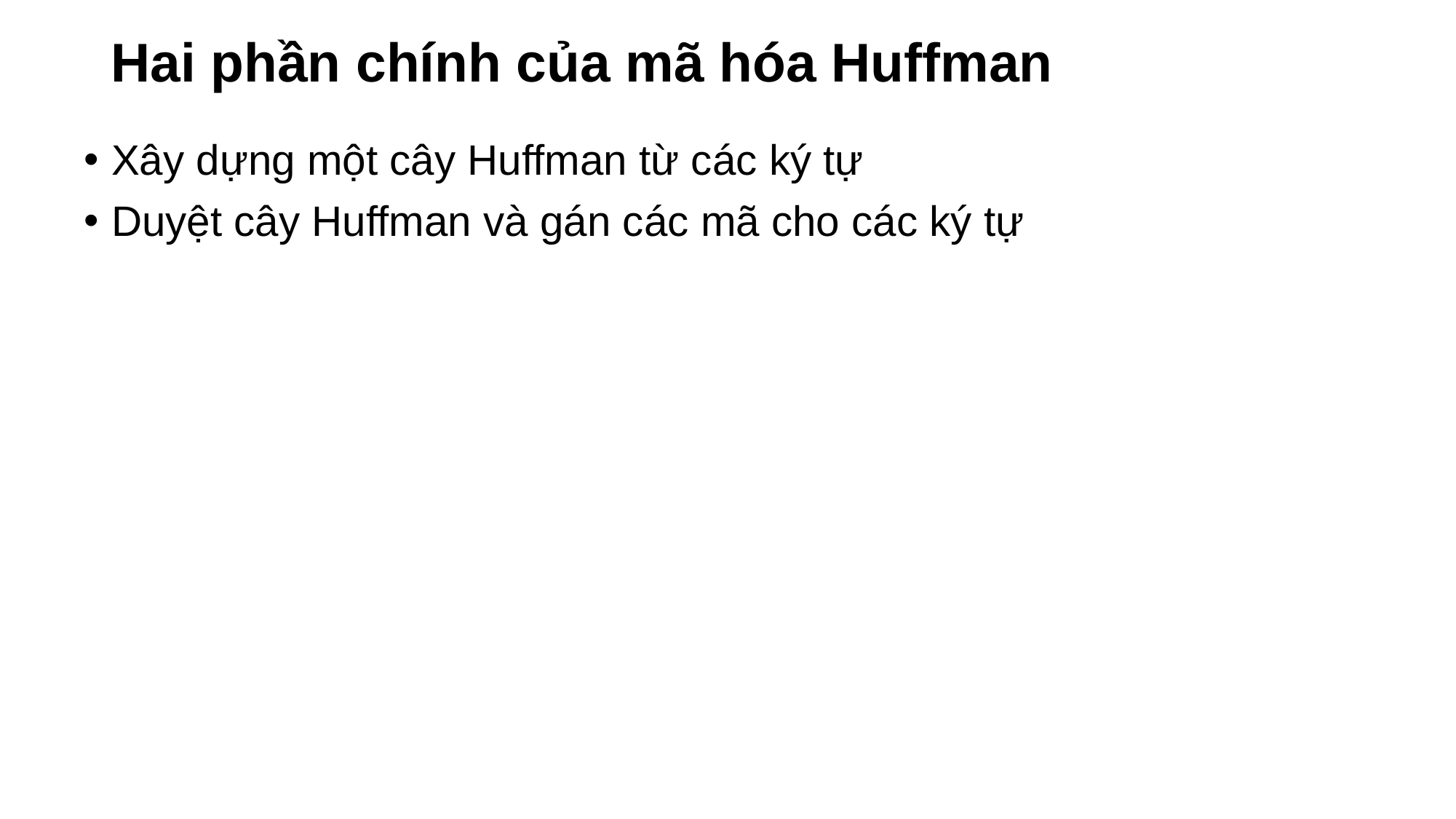

# Hai phần chính của mã hóa Huffman
Xây dựng một cây Huffman từ các ký tự
Duyệt cây Huffman và gán các mã cho các ký tự